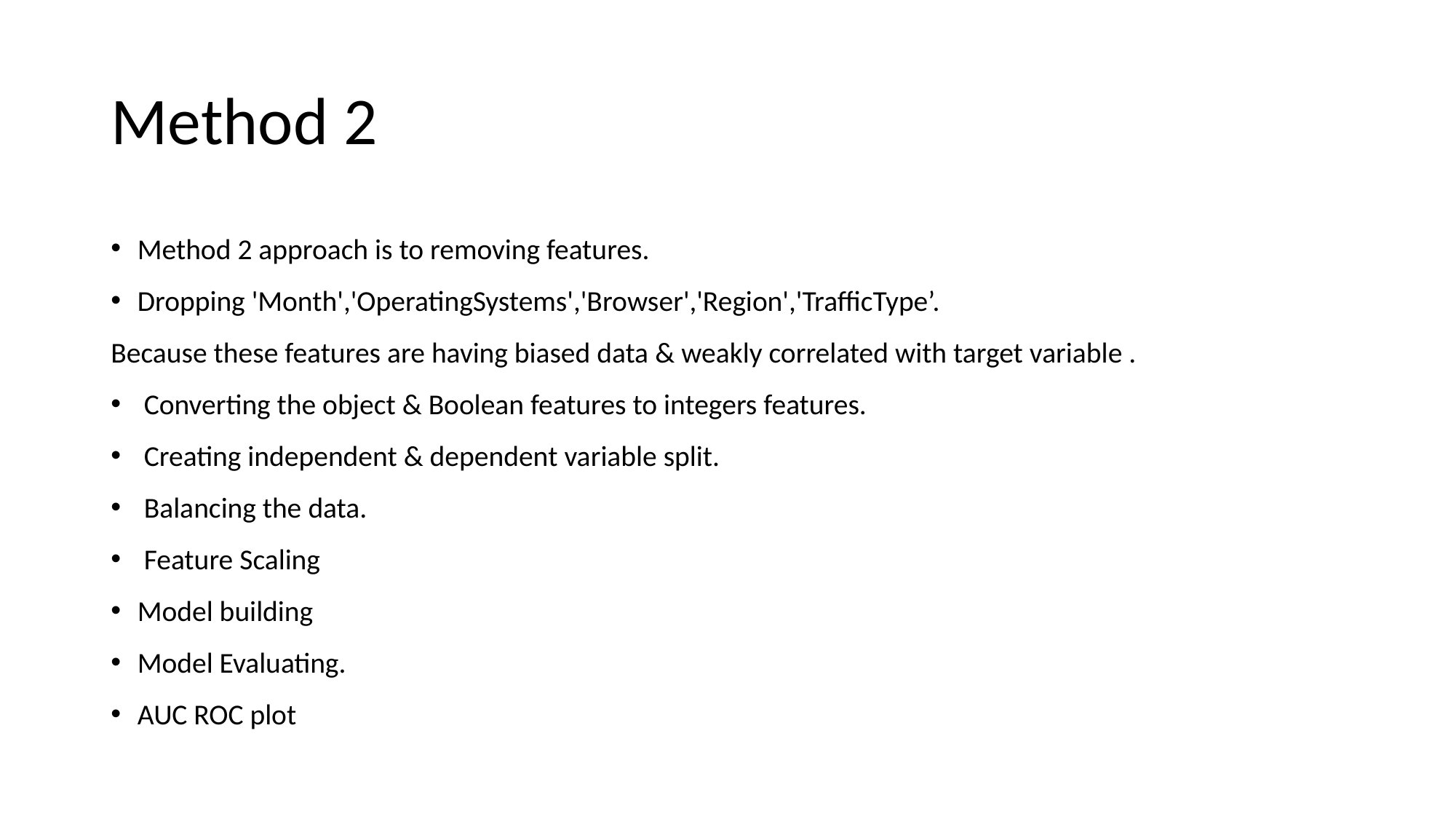

# Method 2
Method 2 approach is to removing features.
Dropping 'Month','OperatingSystems','Browser','Region','TrafficType’.
Because these features are having biased data & weakly correlated with target variable .
Converting the object & Boolean features to integers features.
Creating independent & dependent variable split.
Balancing the data.
Feature Scaling
Model building
Model Evaluating.
AUC ROC plot